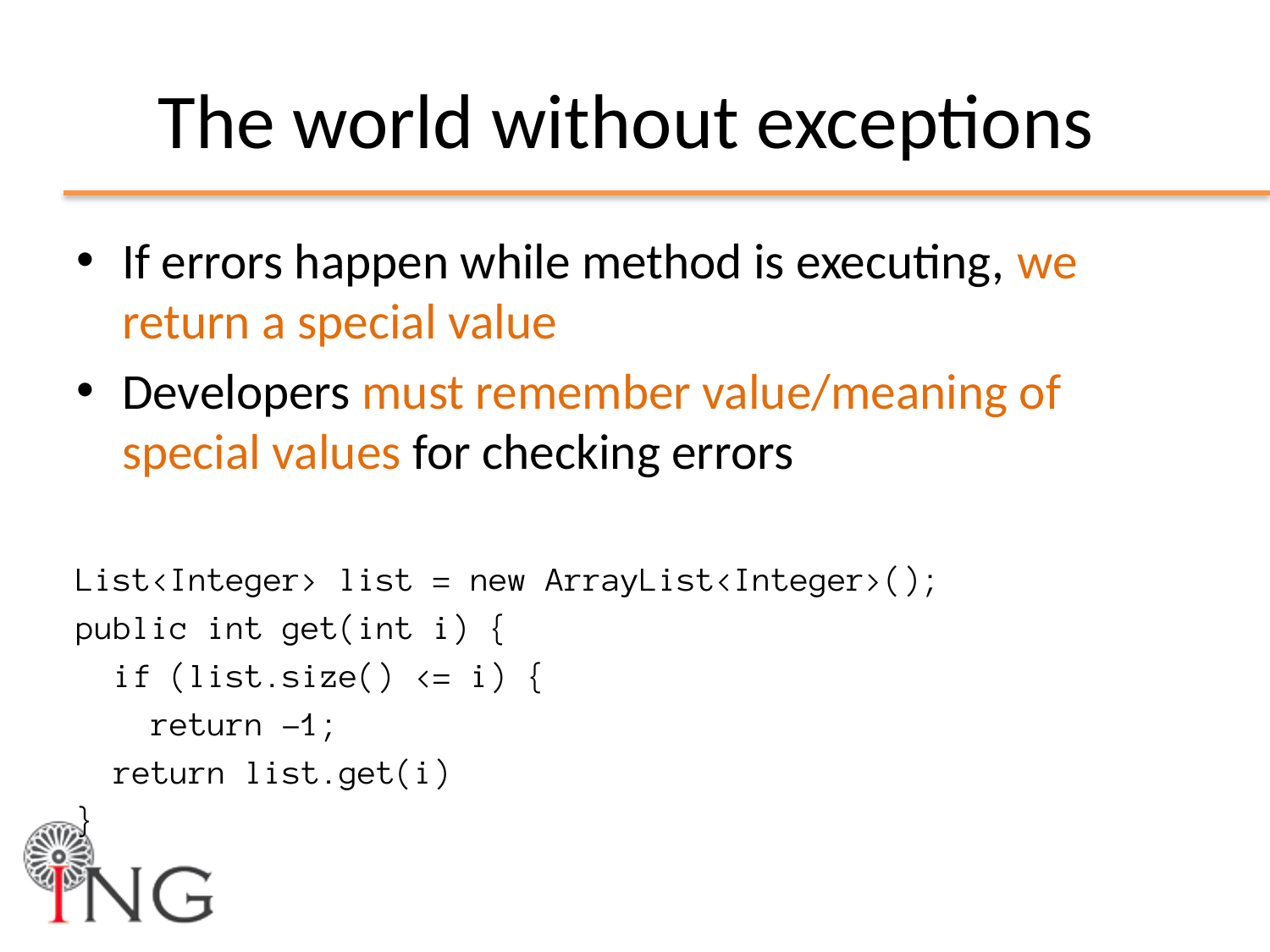

# The world without exceptions
If errors happen while method is executing, we return a special value
Developers must remember value/meaning of special values for checking errors

List<Integer> list = new ArrayList<Integer>();
public int get(int i) {
  if (list.size() <= i) {
    return -1;
  return list.get(i)
}